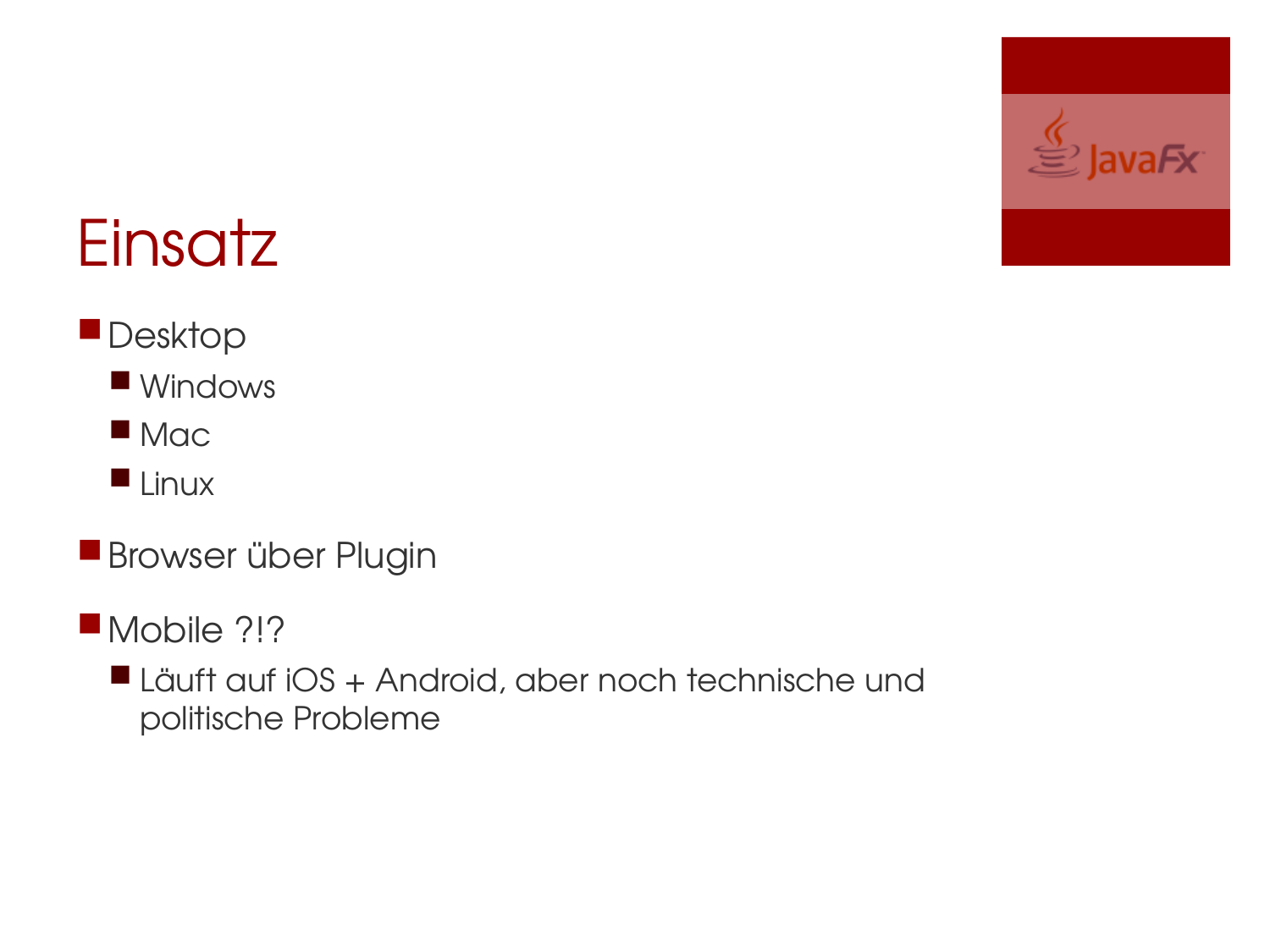

# Einsatz
Desktop
Windows
Mac
Linux
Browser über Plugin
Mobile ?!?
Läuft auf iOS + Android, aber noch technische und politische Probleme